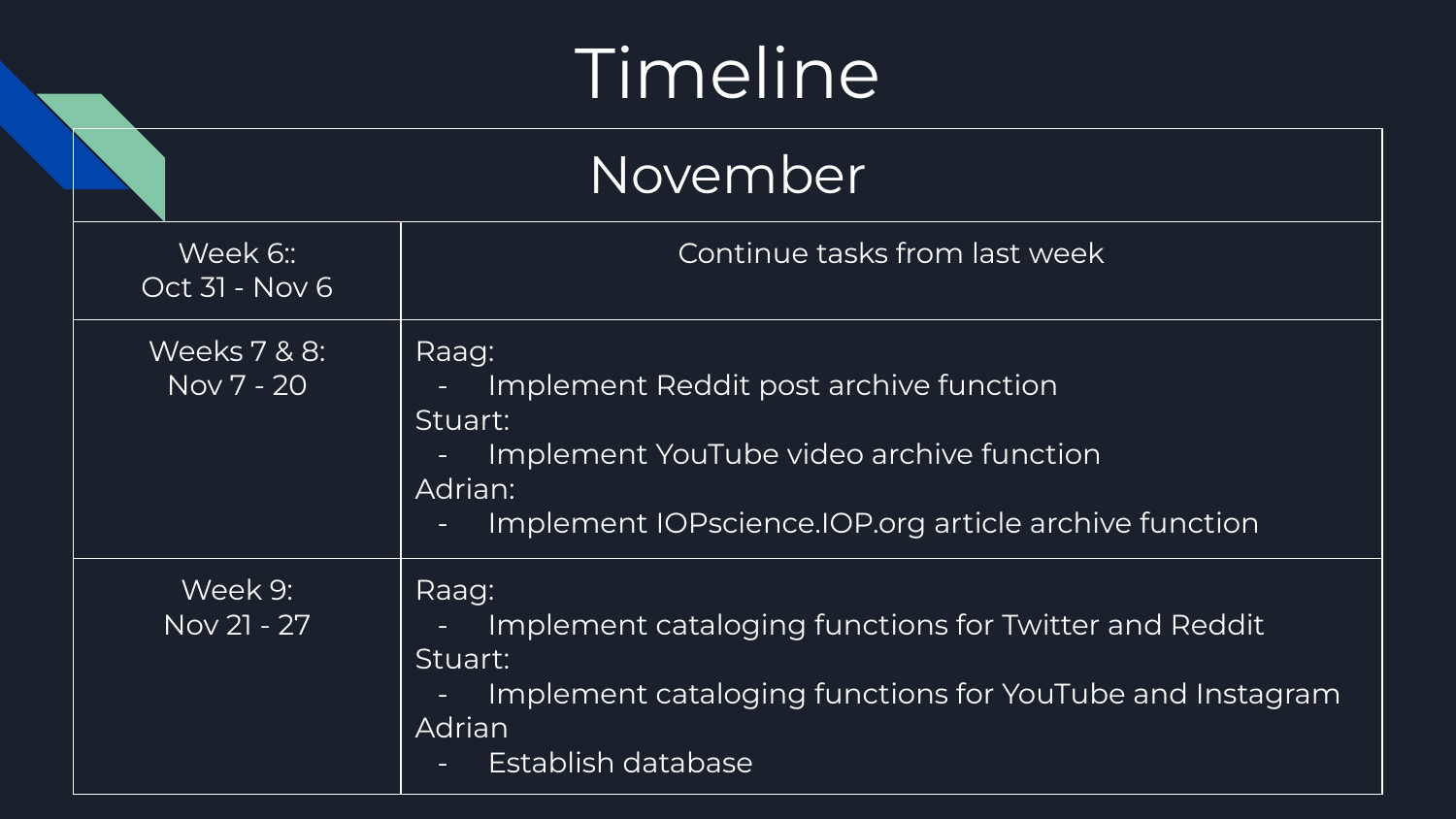

# Timeline
| November |  |  |  |
| --- | --- | --- | --- |
| Week 6:: Oct 31 - Nov 6 | Continue tasks from last week |  |  |
| Weeks 7 & 8: Nov 7 - 20 | Raag: Implement Reddit post archive function Stuart: Implement YouTube video archive function Adrian: Implement IOPscience.IOP.org article archive function |  |  |
| Week 9: Nov 21 - 27 | Raag: Implement cataloging functions for Twitter and Reddit Stuart: Implement cataloging functions for YouTube and Instagram Adrian Establish database |  |  |